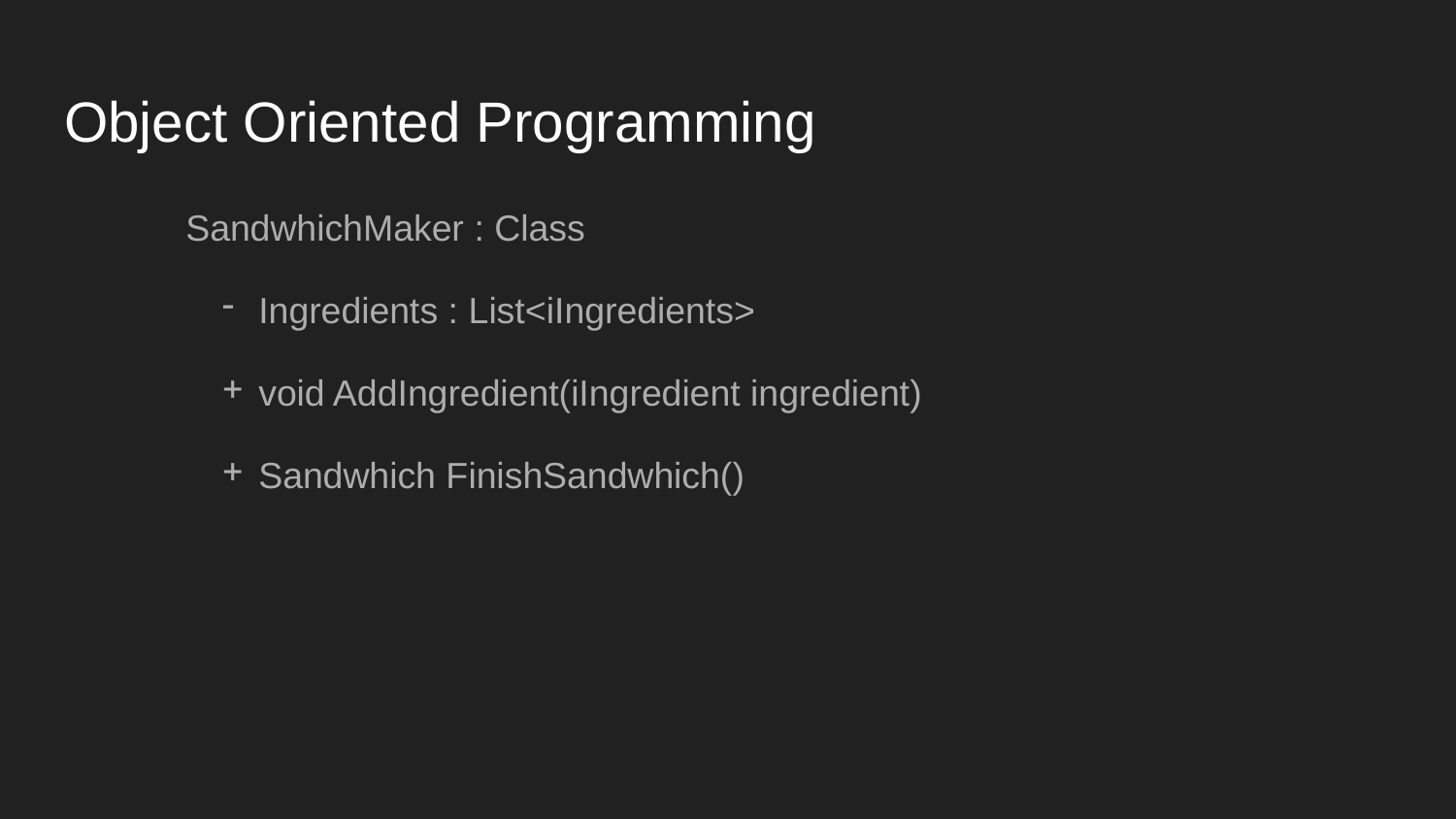

# Object Oriented Programming
SandwhichMaker : Class
Ingredients : List<iIngredients>
void AddIngredient(iIngredient ingredient)
Sandwhich FinishSandwhich()